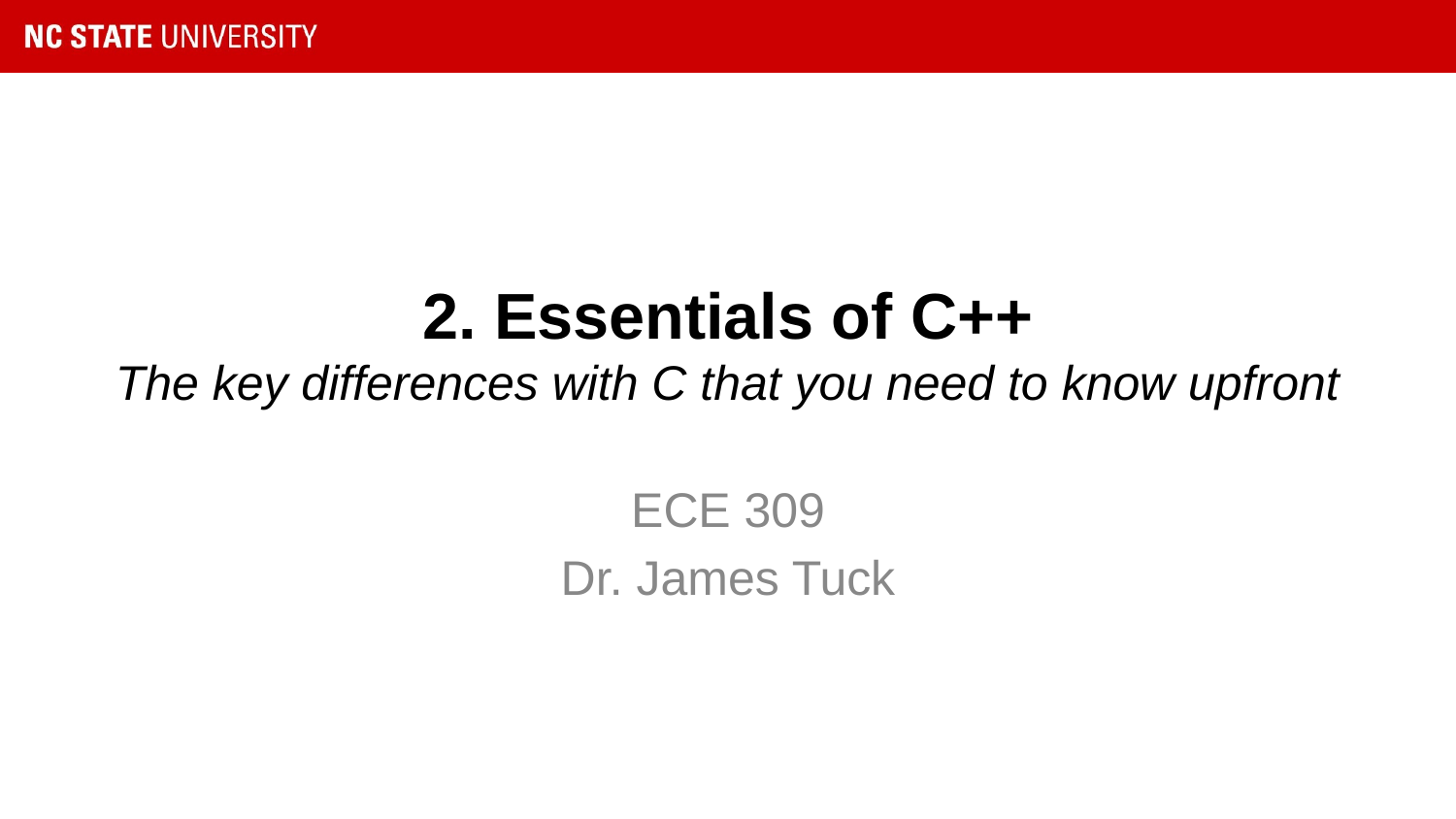

# 2. Essentials of C++
The key differences with C that you need to know upfront
ECE 309
Dr. James Tuck